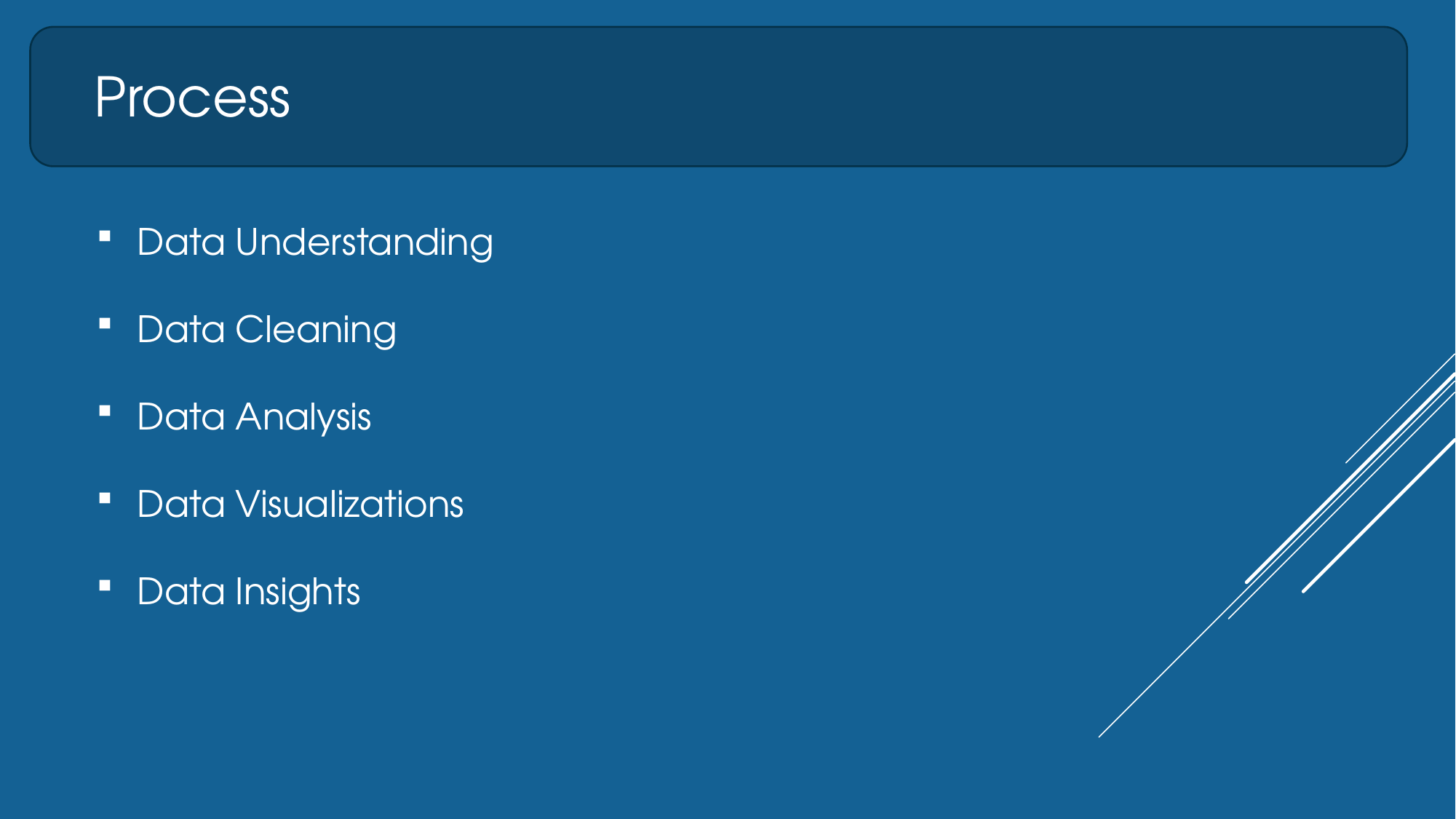

Process
Data Understanding

Data Cleaning

Data Analysis

Data Visualizations

Data Insights